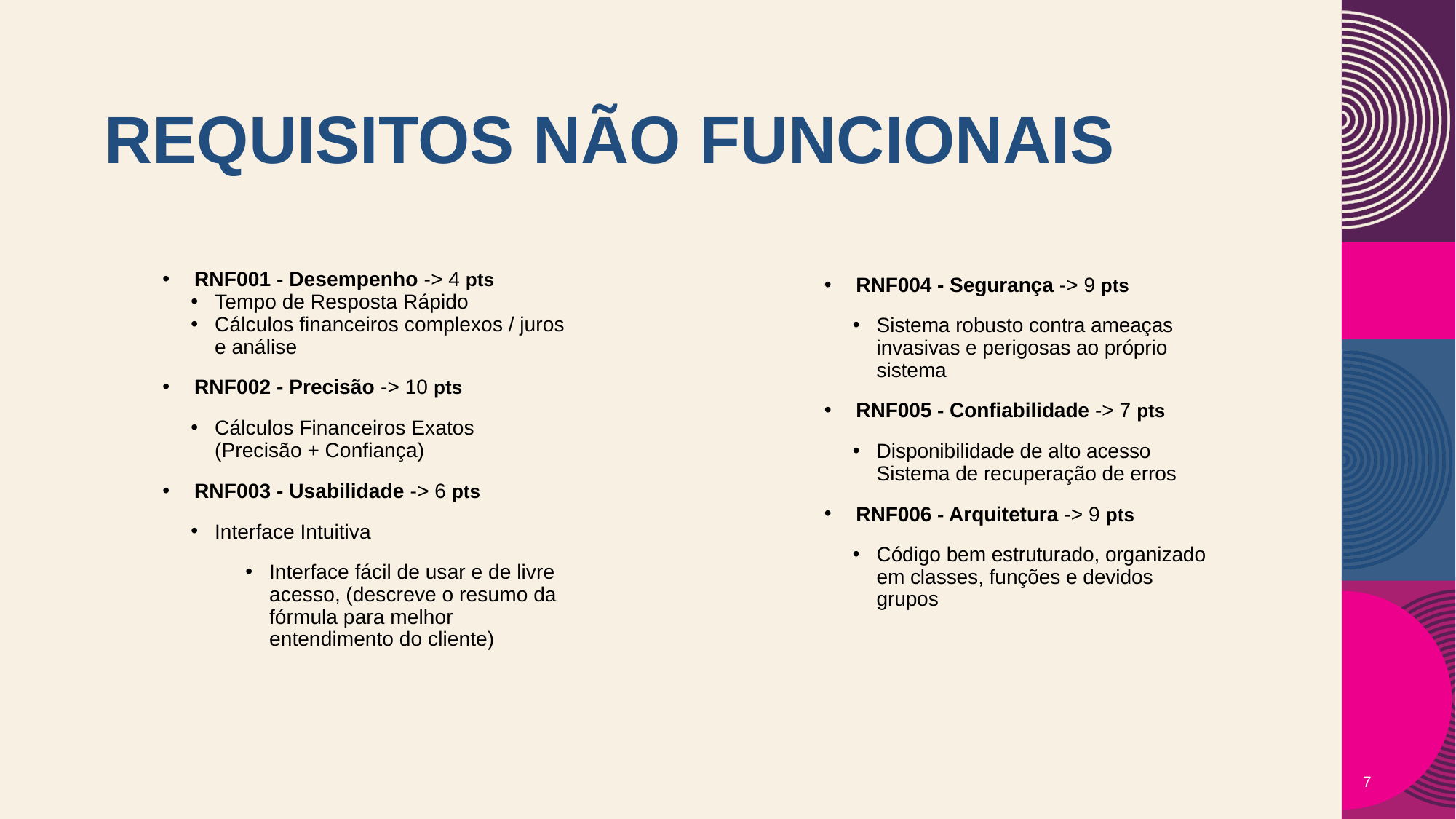

# REQUISITOS NÃO FUNCIONAIS
RNF001 - Desempenho -> 4 pts
Tempo de Resposta Rápido
Cálculos financeiros complexos / juros e análise
RNF002 - Precisão -> 10 pts
Cálculos Financeiros Exatos (Precisão + Confiança)
RNF003 - Usabilidade -> 6 pts
Interface Intuitiva
Interface fácil de usar e de livre acesso, (descreve o resumo da fórmula para melhor entendimento do cliente)
RNF004 - Segurança -> 9 pts
Sistema robusto contra ameaças invasivas e perigosas ao próprio sistema
RNF005 - Confiabilidade -> 7 pts
Disponibilidade de alto acesso Sistema de recuperação de erros
RNF006 - Arquitetura -> 9 pts
Código bem estruturado, organizado em classes, funções e devidos grupos
7